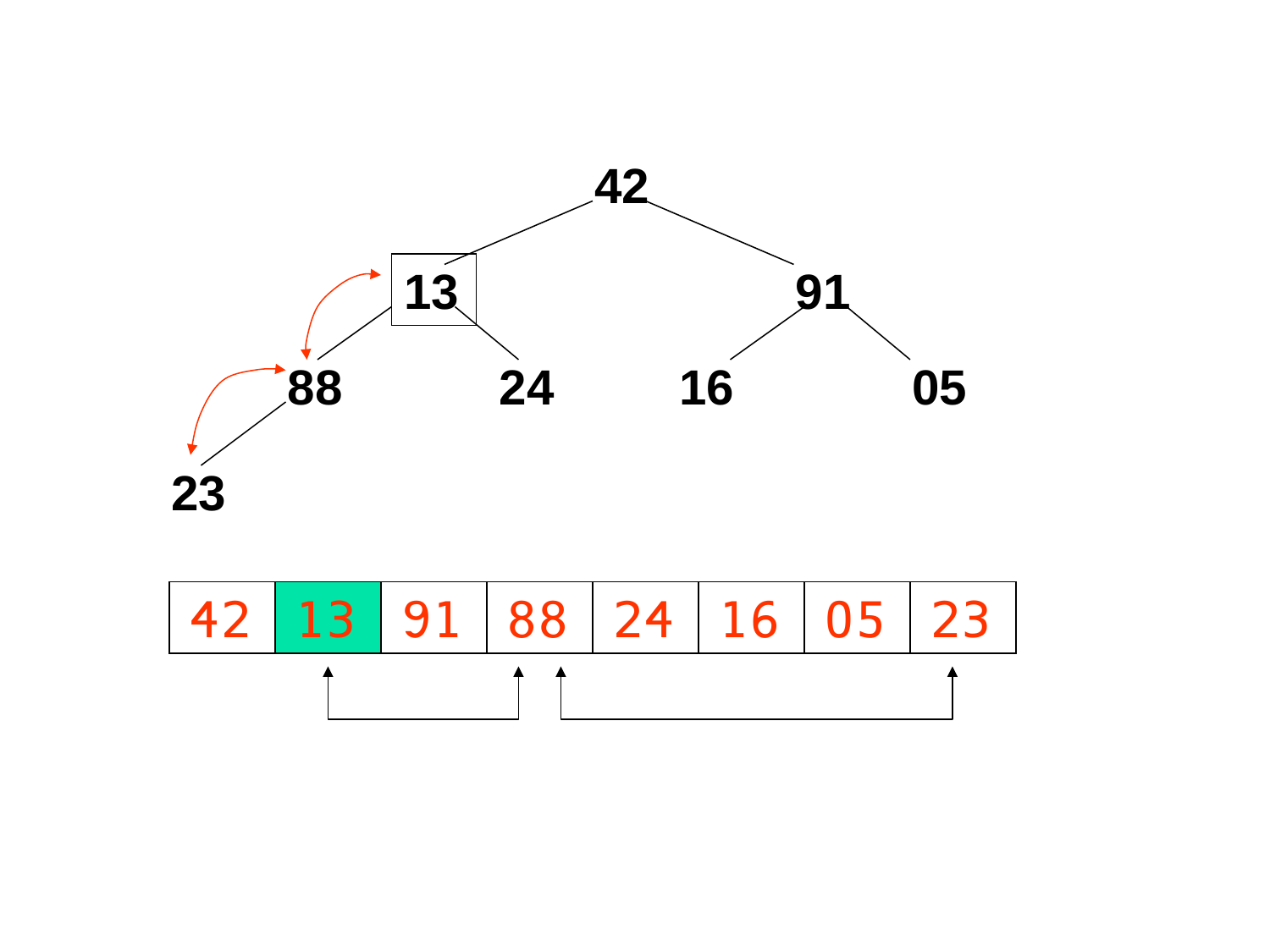

42

13
91

88
24
16
05

23
42
13
91
88
24
16
05
23